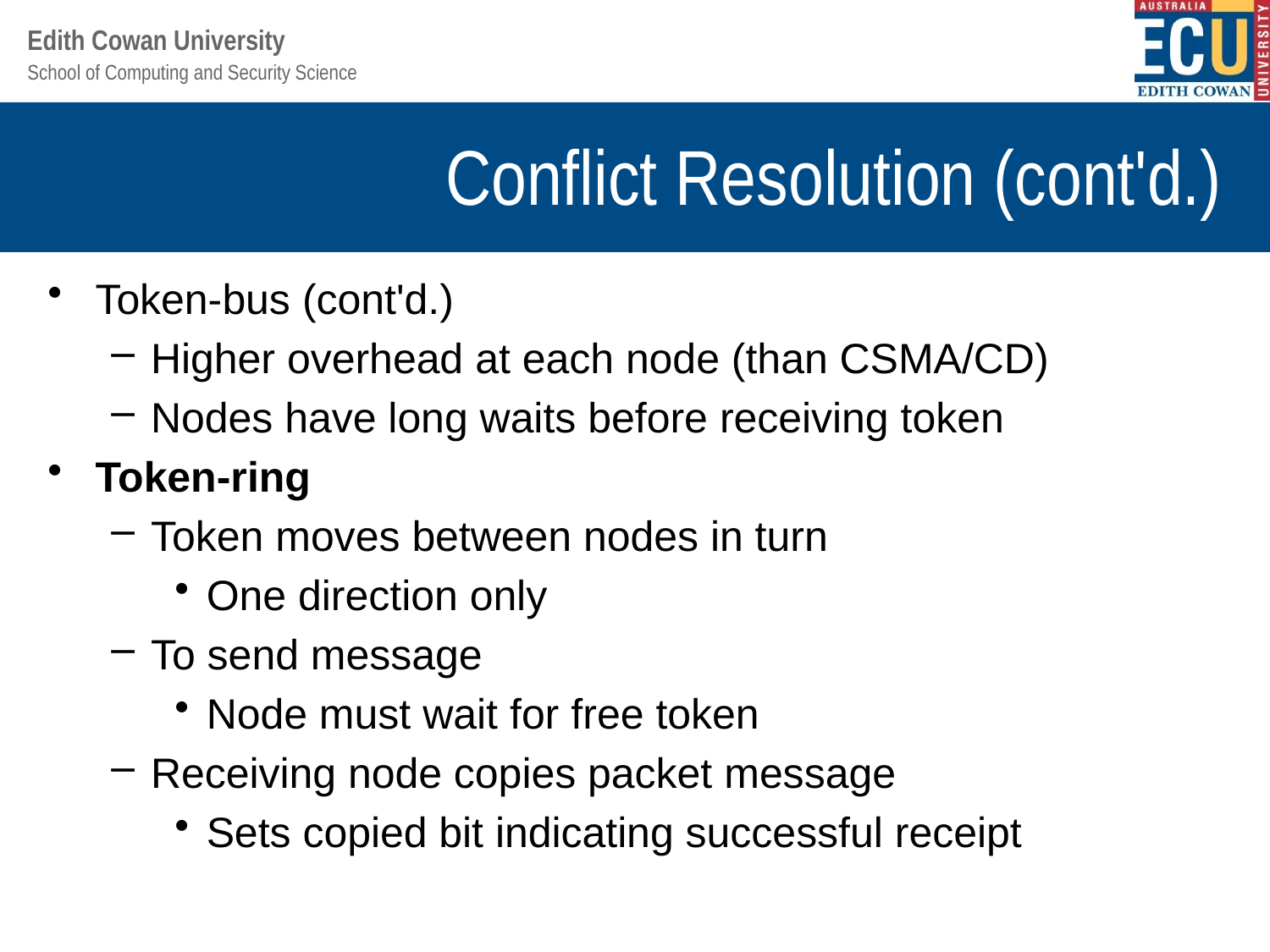

# Conflict Resolution (cont'd.)
Token-bus (cont'd.)
Higher overhead at each node (than CSMA/CD)
Nodes have long waits before receiving token
Token-ring
Token moves between nodes in turn
One direction only
To send message
Node must wait for free token
Receiving node copies packet message
Sets copied bit indicating successful receipt